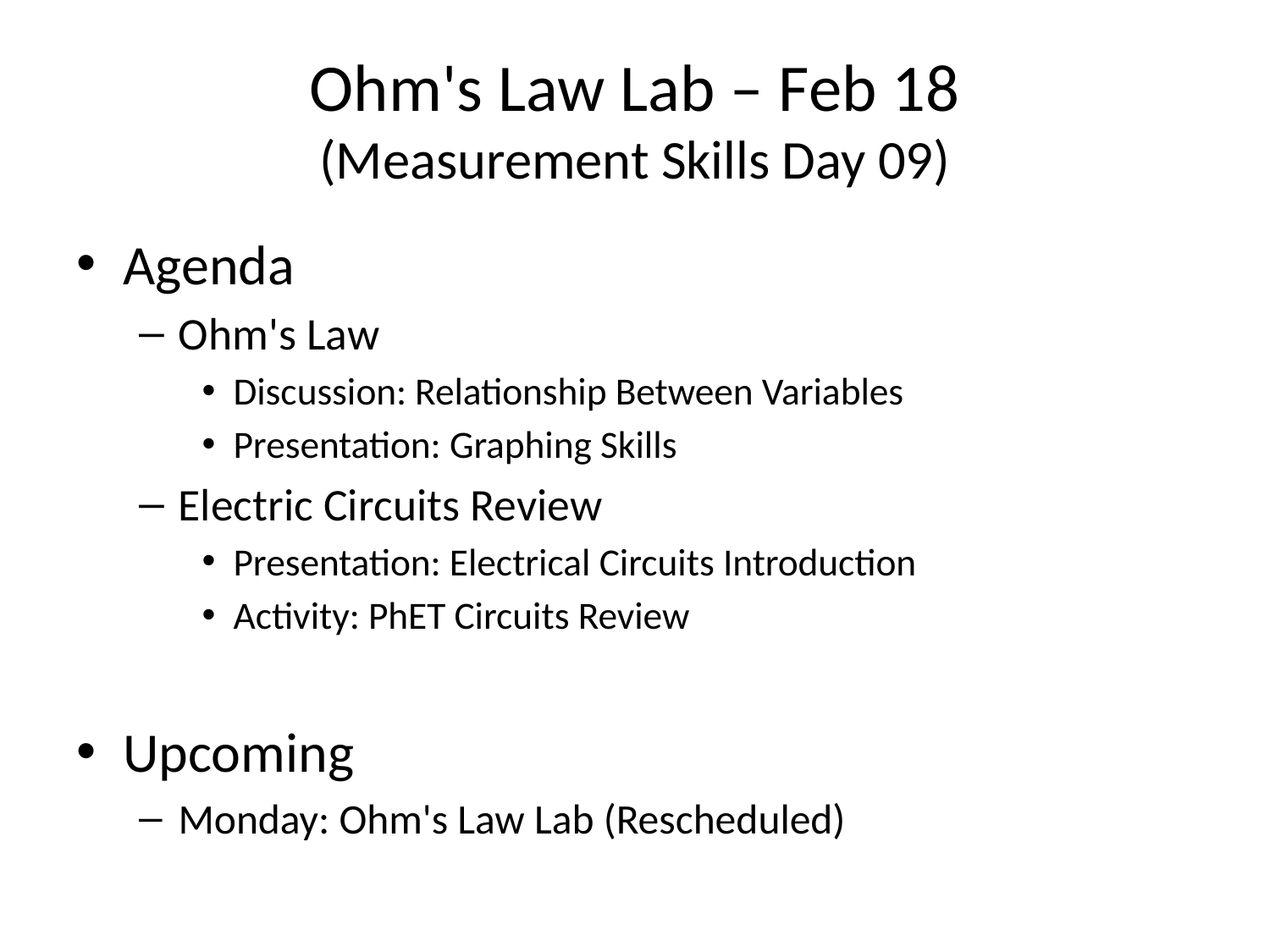

# Ohm's Law Lab – Feb 18 (Measurement Skills Day 09)
Agenda
Ohm's Law
Discussion: Relationship Between Variables
Presentation: Graphing Skills
Electric Circuits Review
Presentation: Electrical Circuits Introduction
Activity: PhET Circuits Review

Upcoming
Monday: Ohm's Law Lab (Rescheduled)